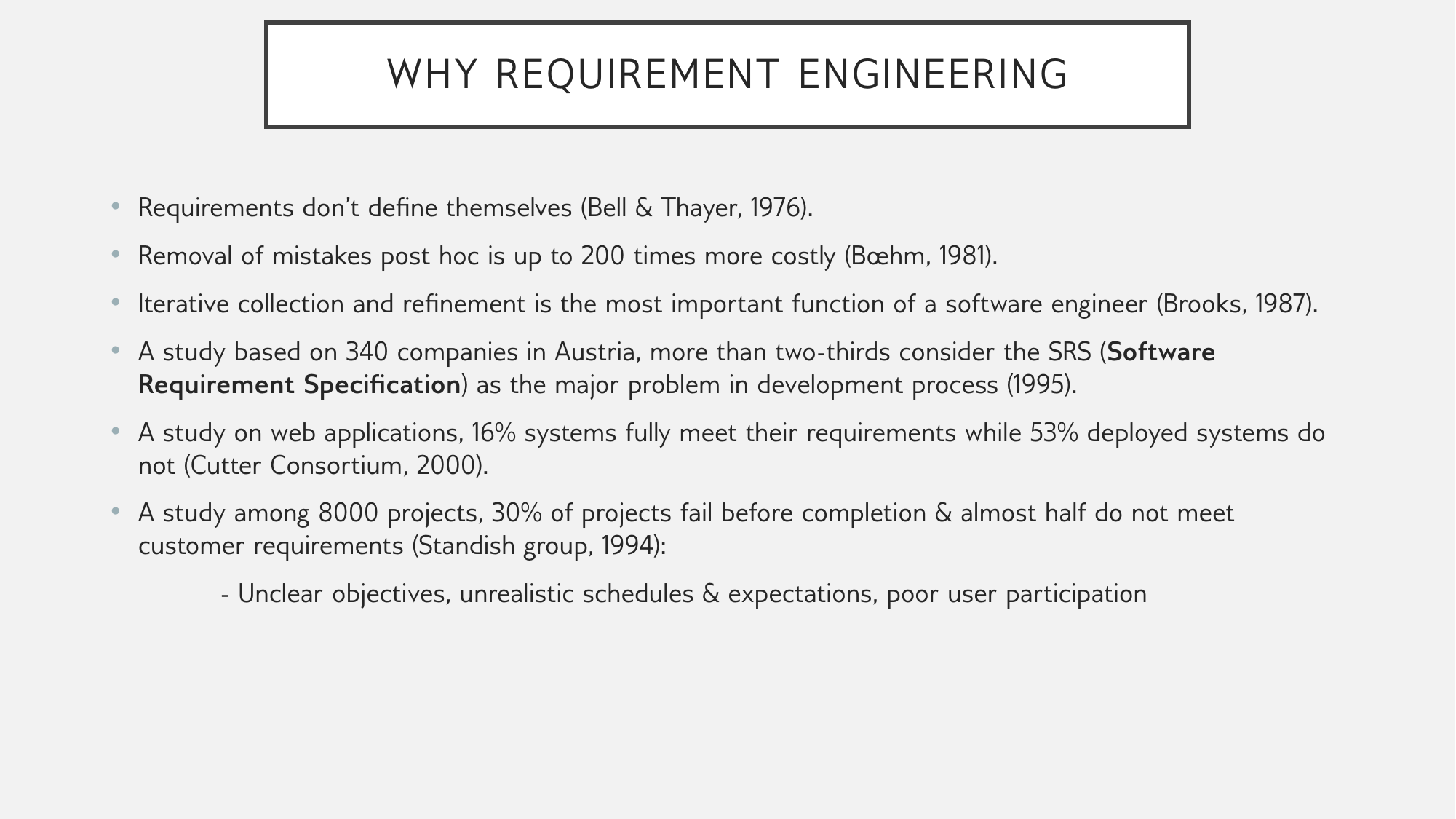

# Why Requirement Engineering

Requirements don’t define themselves (Bell & Thayer, 1976).
Removal of mistakes post hoc is up to 200 times more costly (Boehm, 1981).
Iterative collection and refinement is the most important function of a software engineer (Brooks, 1987).
A study based on 340 companies in Austria, more than two-thirds consider the SRS (Software Requirement Specification) as the major problem in development process (1995).
A study on web applications, 16% systems fully meet their requirements while 53% deployed systems do not (Cutter Consortium, 2000).
A study among 8000 projects, 30% of projects fail before completion & almost half do not meet customer requirements (Standish group, 1994):
	- Unclear objectives, unrealistic schedules & expectations, poor user participation